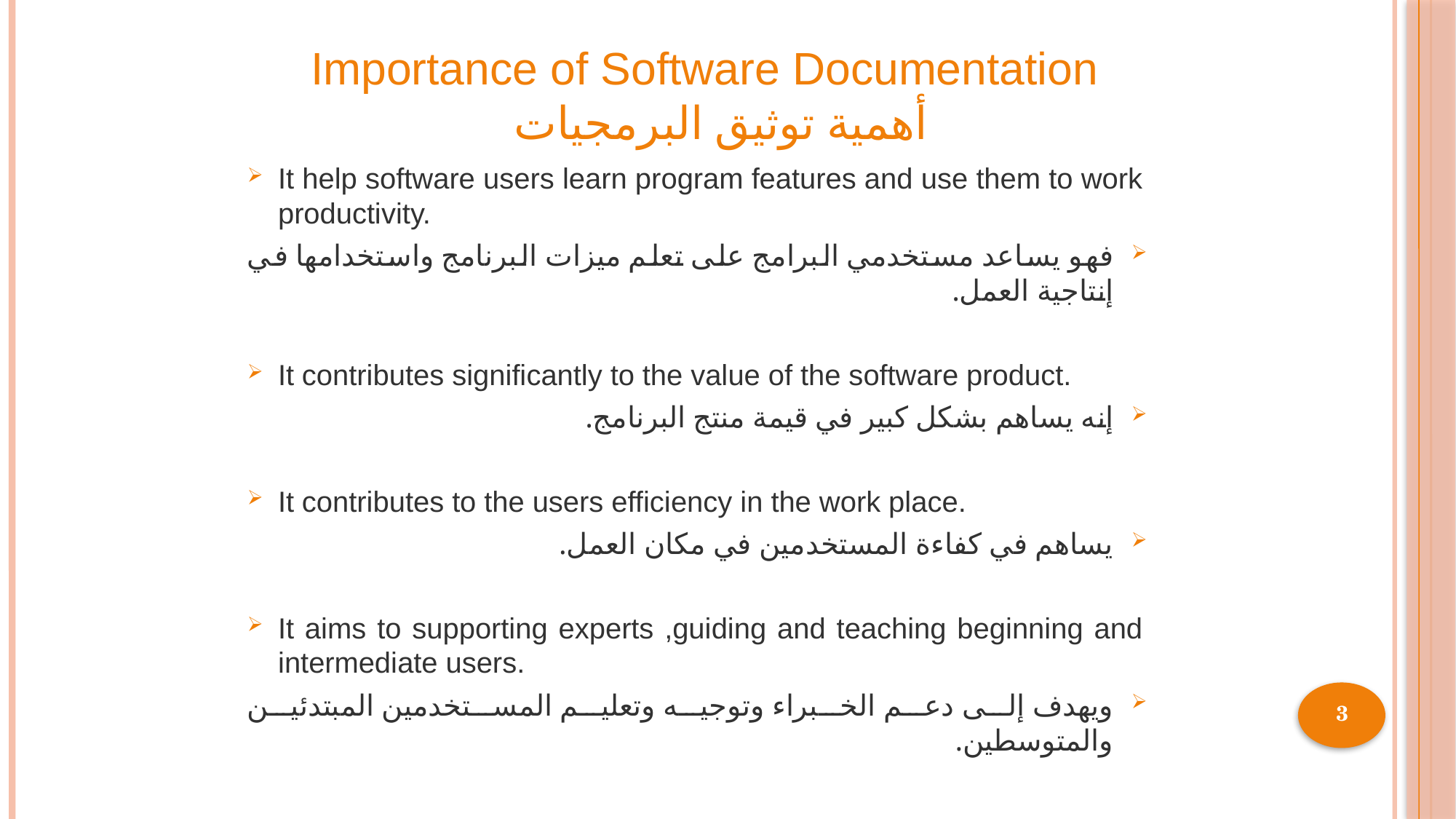

# Importance of Software Documentation أهمية توثيق البرمجيات
It help software users learn program features and use them to work productivity.
فهو يساعد مستخدمي البرامج على تعلم ميزات البرنامج واستخدامها في إنتاجية العمل.

It contributes significantly to the value of the software product.
إنه يساهم بشكل كبير في قيمة منتج البرنامج.

It contributes to the users efficiency in the work place.
يساهم في كفاءة المستخدمين في مكان العمل.

It aims to supporting experts ,guiding and teaching beginning and intermediate users.
ويهدف إلى دعم الخبراء وتوجيه وتعليم المستخدمين المبتدئين والمتوسطين.
3